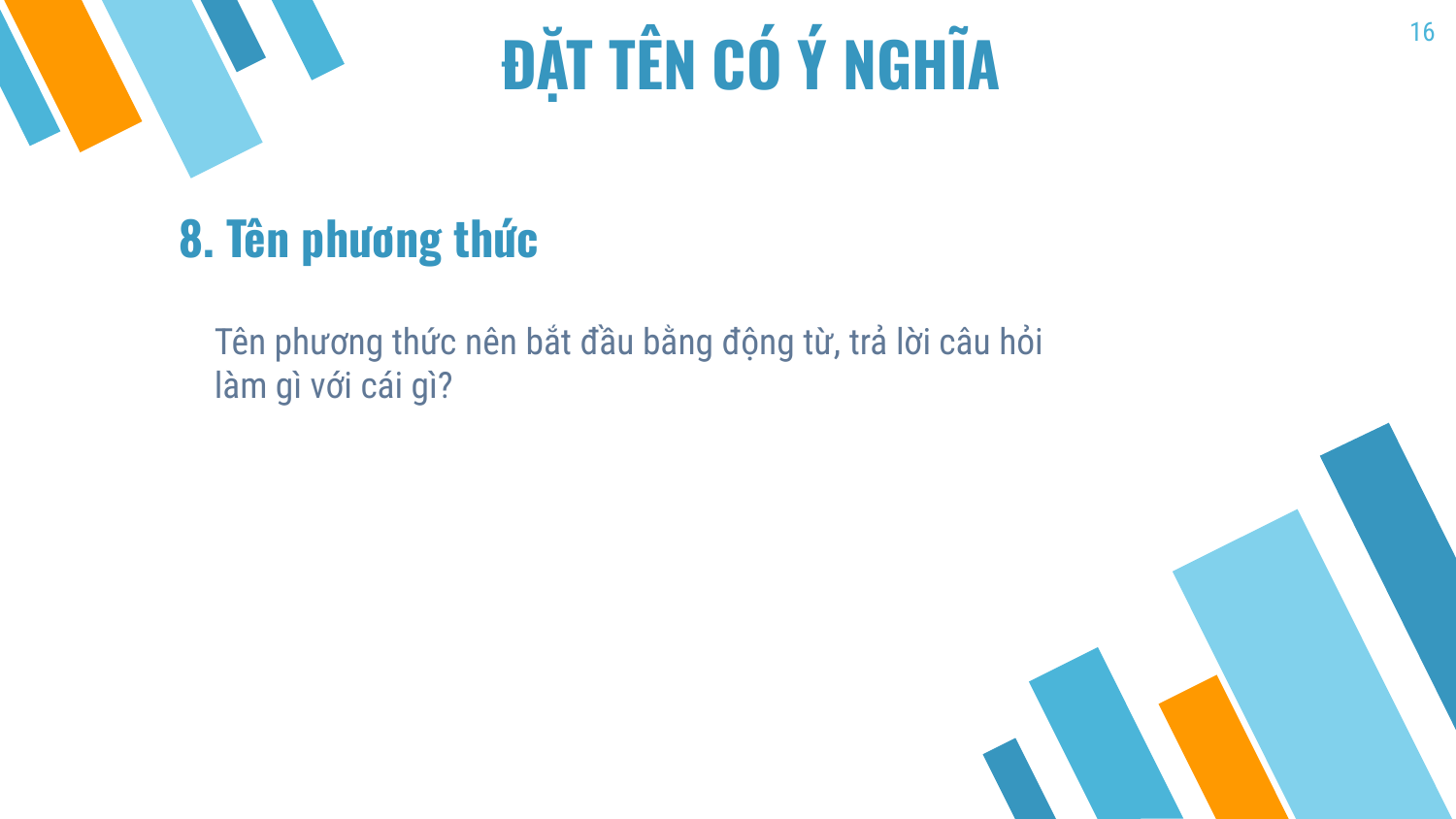

16
# ĐẶT TÊN CÓ Ý NGHĨA
8. Tên phương thức

Tên phương thức nên bắt đầu bằng động từ, trả lời câu hỏi làm gì với cái gì?